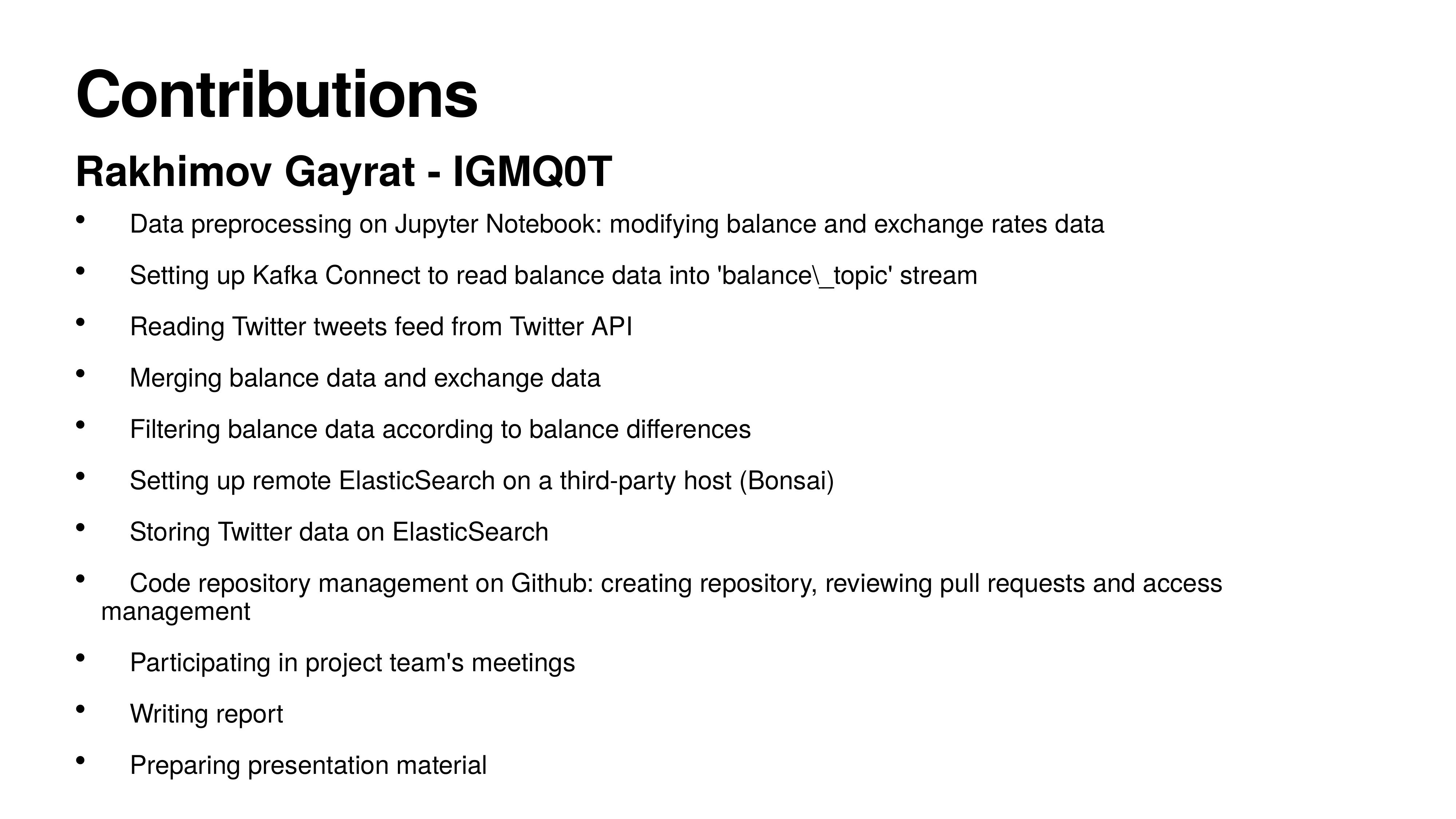

# Contributions
Rakhimov Gayrat - IGMQ0T
    Data preprocessing on Jupyter Notebook: modifying balance and exchange rates data
    Setting up Kafka Connect to read balance data into 'balance\_topic' stream
    Reading Twitter tweets feed from Twitter API
    Merging balance data and exchange data
    Filtering balance data according to balance differences
    Setting up remote ElasticSearch on a third-party host (Bonsai)
    Storing Twitter data on ElasticSearch
    Code repository management on Github: creating repository, reviewing pull requests and access management
    Participating in project team's meetings
    Writing report
    Preparing presentation material